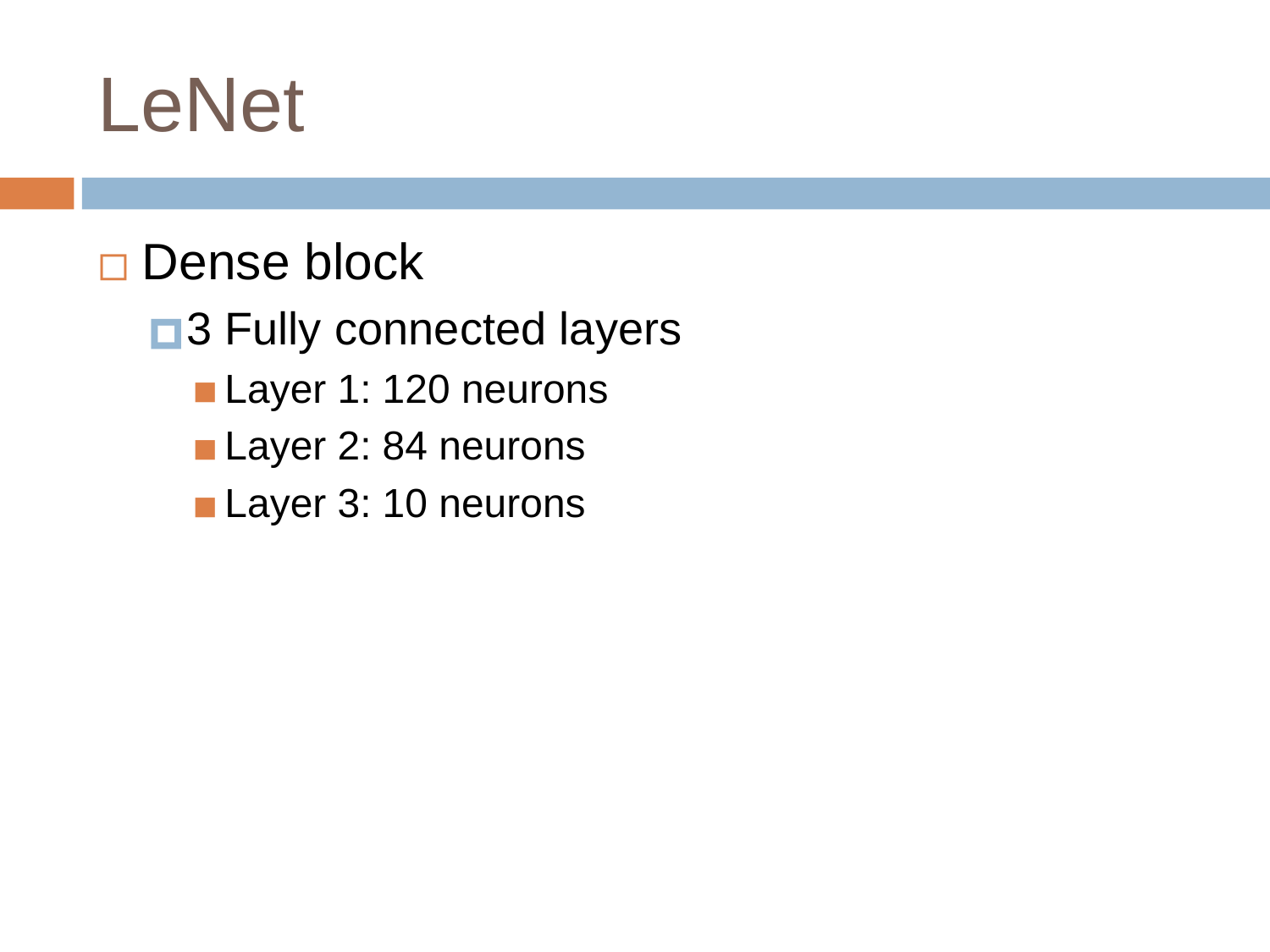

# LeNet
Dense block
3 Fully connected layers
Layer 1: 120 neurons
Layer 2: 84 neurons
Layer 3: 10 neurons